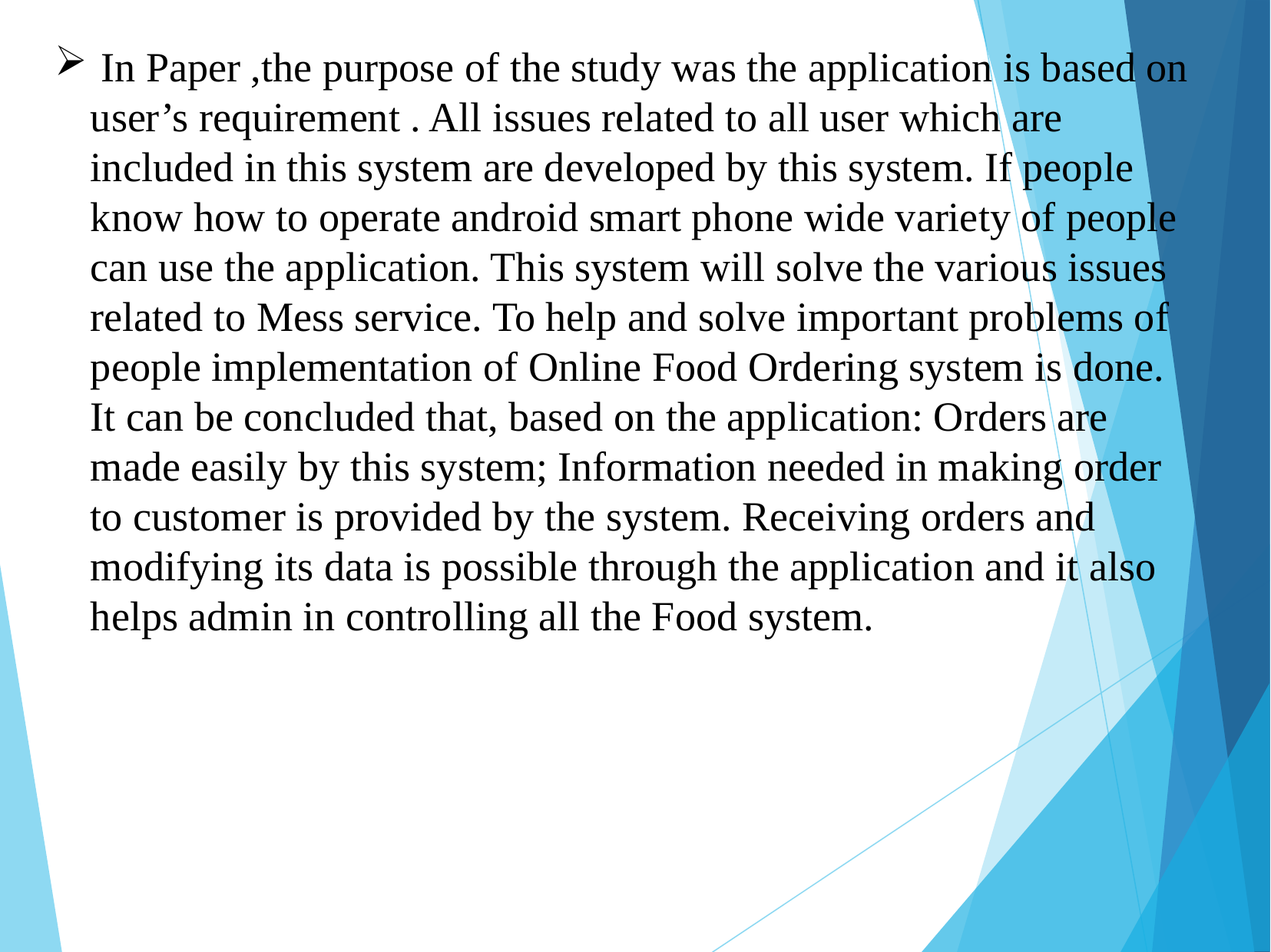

In Paper ,the purpose of the study was the application is based on user’s requirement . All issues related to all user which are included in this system are developed by this system. If people know how to operate android smart phone wide variety of people can use the application. This system will solve the various issues related to Mess service. To help and solve important problems of people implementation of Online Food Ordering system is done. It can be concluded that, based on the application: Orders are made easily by this system; Information needed in making order to customer is provided by the system. Receiving orders and modifying its data is possible through the application and it also helps admin in controlling all the Food system.